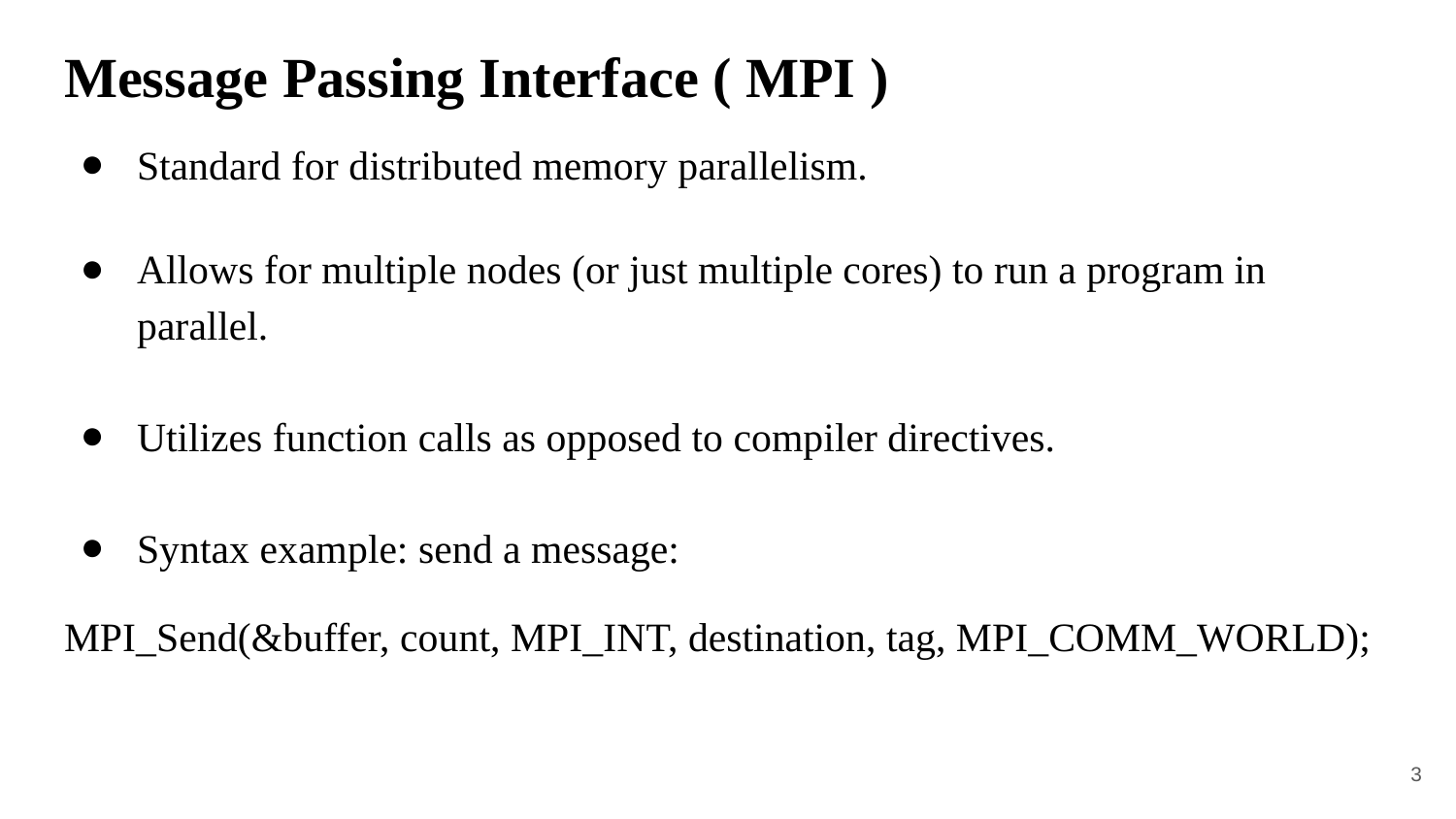

# Message Passing Interface ( MPI )
Standard for distributed memory parallelism.
Allows for multiple nodes (or just multiple cores) to run a program in parallel.
Utilizes function calls as opposed to compiler directives.
Syntax example: send a message:
MPI_Send(&buffer, count, MPI_INT, destination, tag, MPI_COMM_WORLD);

3